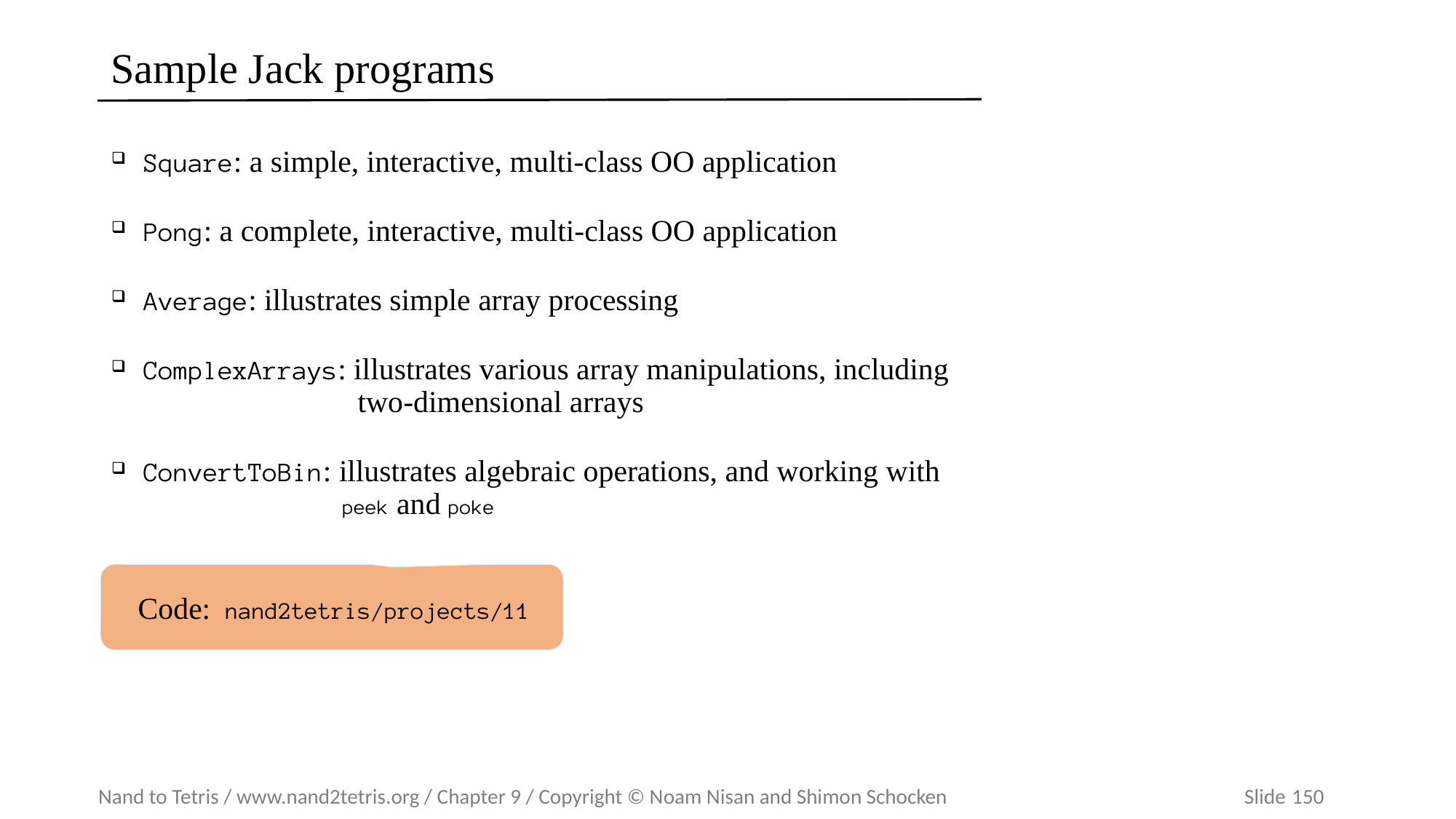

# Sample Jack programs

Square: a simple, interactive, multi-class OO application
Pong: a complete, interactive, multi-class OO application
Average: illustrates simple array processing
ComplexArrays: illustrates various array manipulations, including
                            two-dimensional arrays
ConvertToBin: illustrates algebraic operations, and working with
                          peek and poke

 Code:  nand2tetris/projects/11